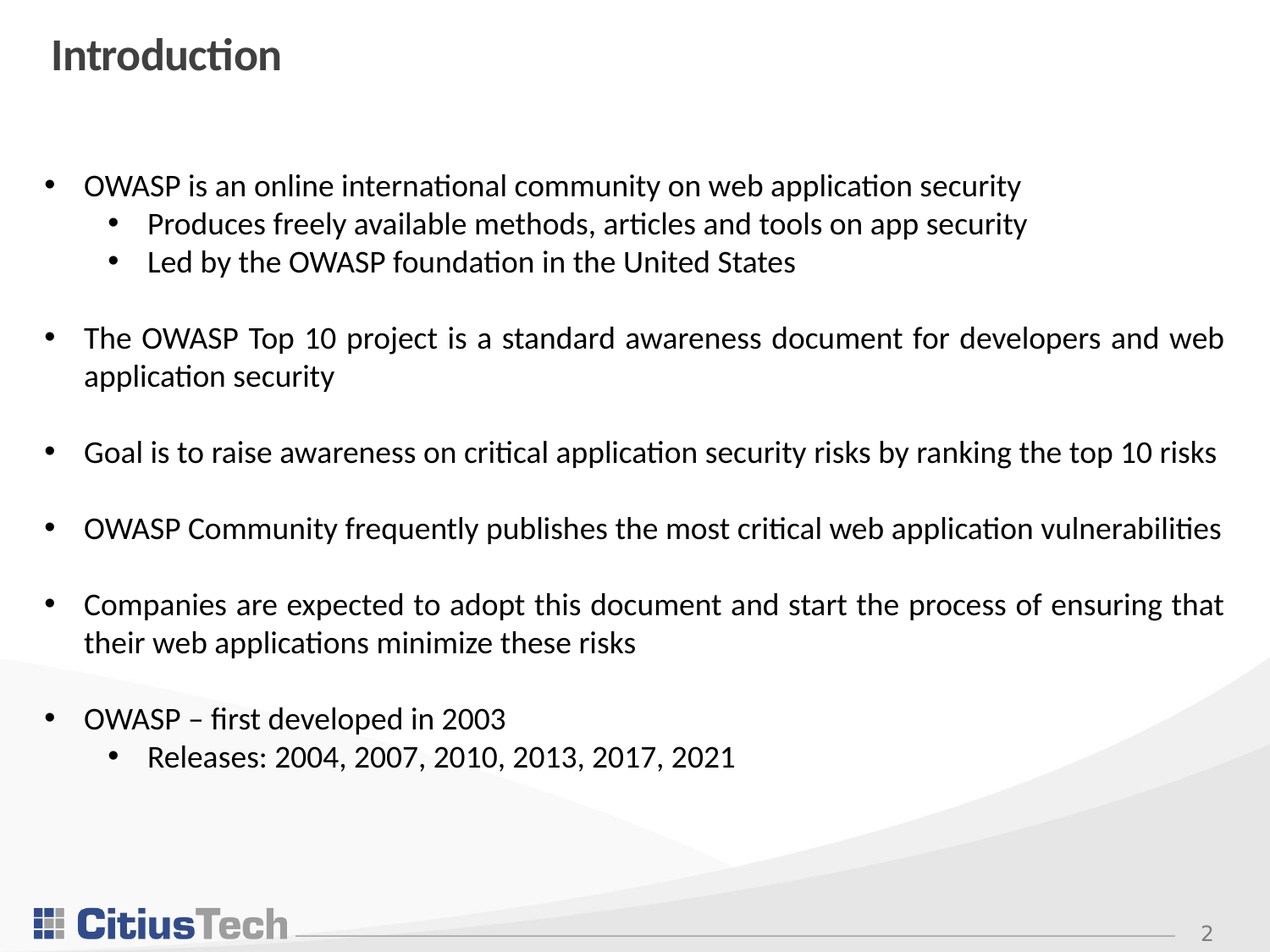

# Introduction
OWASP is an online international community on web application security
Produces freely available methods, articles and tools on app security
Led by the OWASP foundation in the United States

The OWASP Top 10 project is a standard awareness document for developers and web application security

Goal is to raise awareness on critical application security risks by ranking the top 10 risks

OWASP Community frequently publishes the most critical web application vulnerabilities

Companies are expected to adopt this document and start the process of ensuring that their web applications minimize these risks

OWASP – first developed in 2003
Releases: 2004, 2007, 2010, 2013, 2017, 2021
2